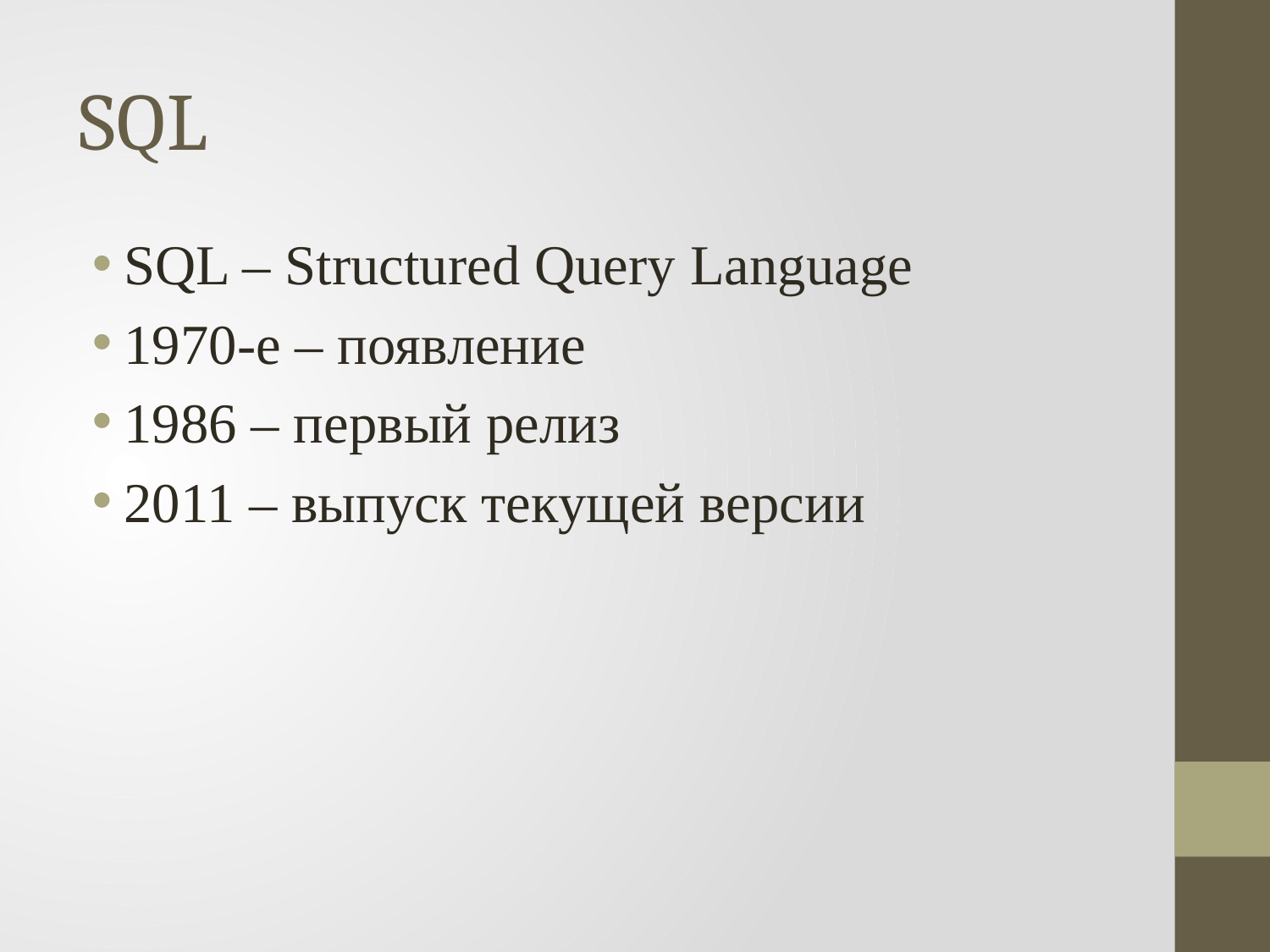

# SQL
SQL – Structured Query Language
1970-е – появление
1986 – первый релиз
2011 – выпуск текущей версии